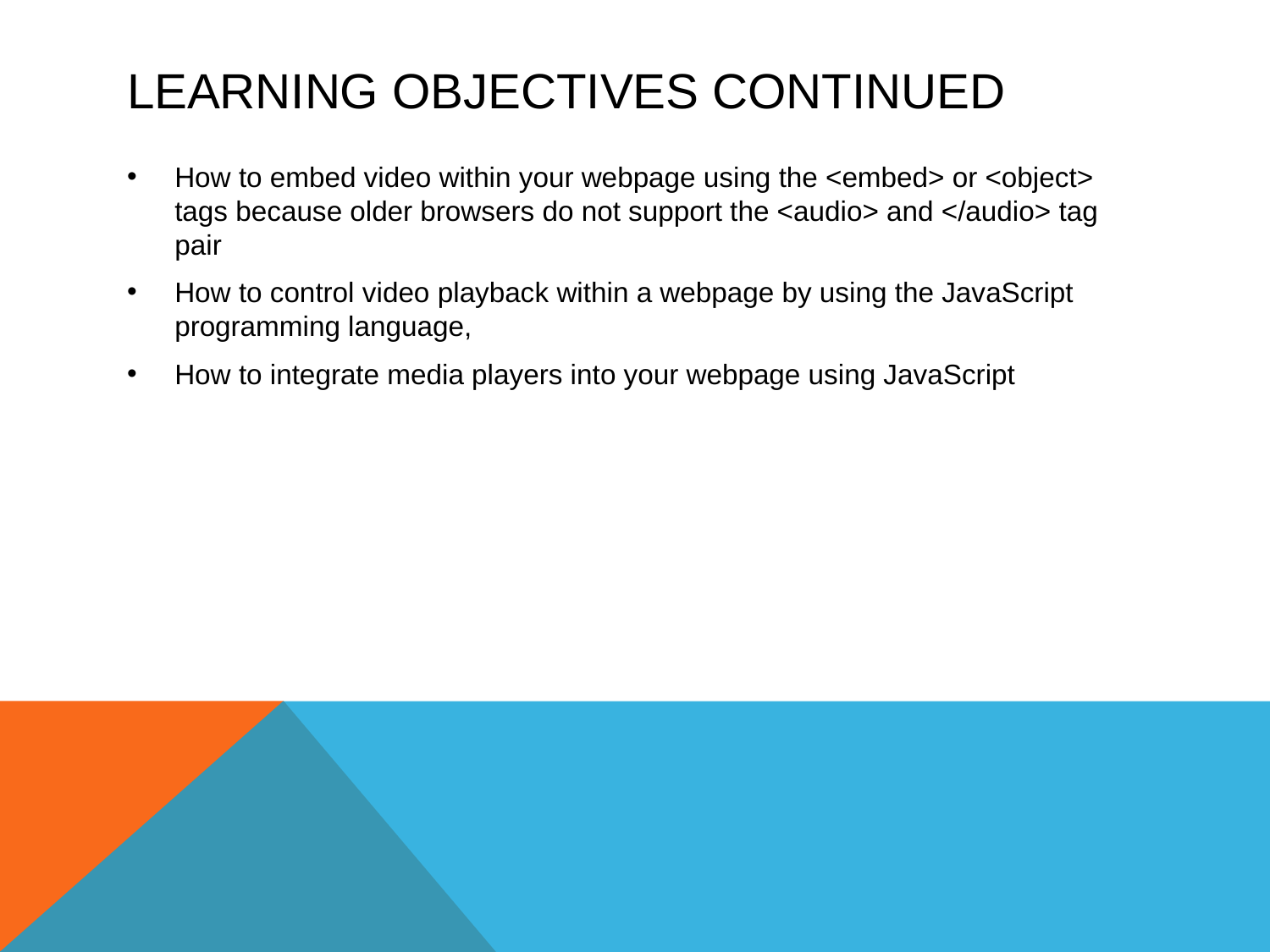

# Learning objectives continued
How to embed video within your webpage using the <embed> or <object> tags because older browsers do not support the <audio> and </audio> tag pair
How to control video playback within a webpage by using the JavaScript programming language,
How to integrate media players into your webpage using JavaScript